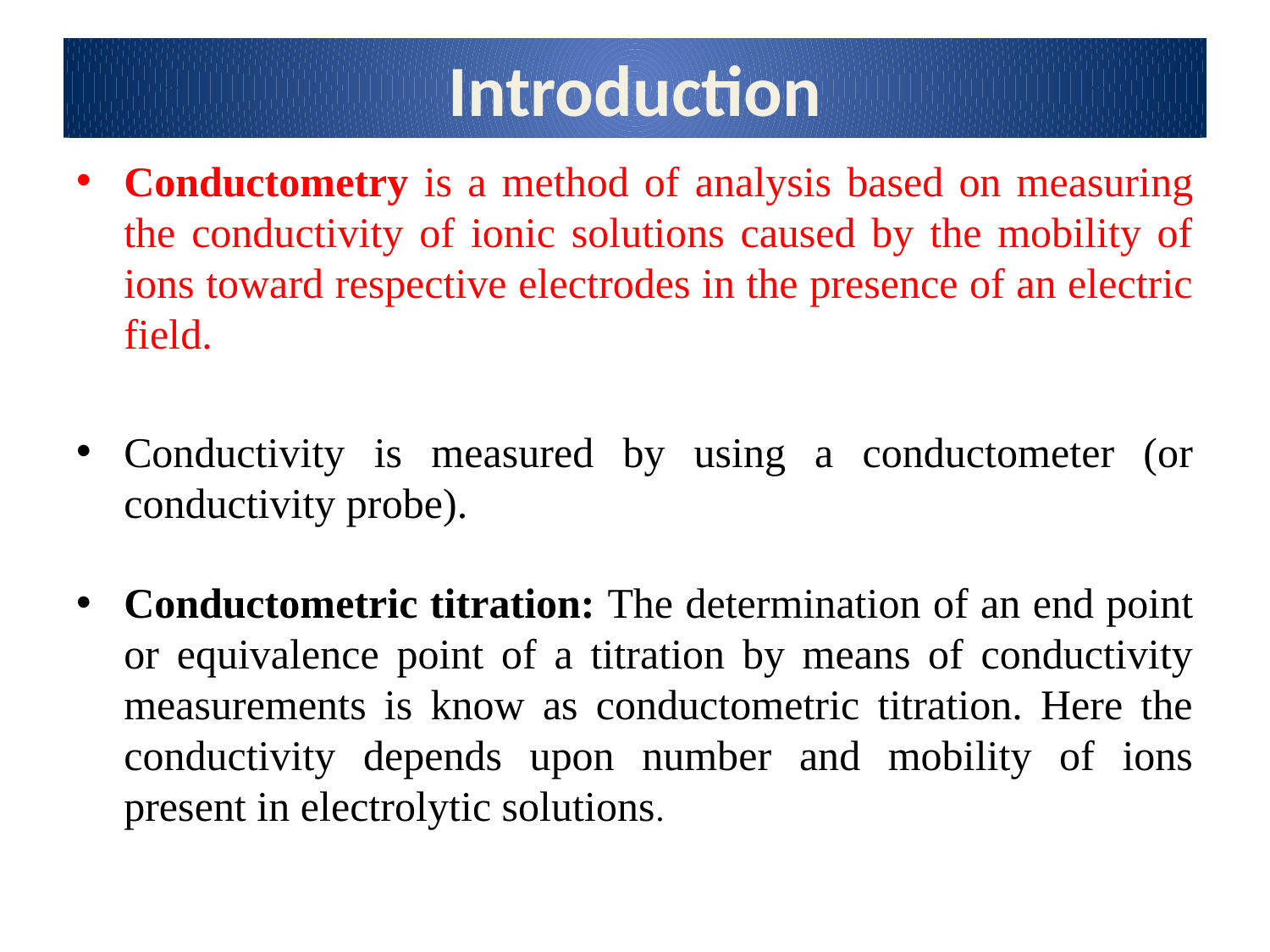

# Introduction
Conductometry is a method of analysis based on measuring the conductivity of ionic solutions caused by the mobility of ions toward respective electrodes in the presence of an electric field.

Conductivity is measured by using a conductometer (or conductivity probe).

Conductometric titration: The determination of an end point or equivalence point of a titration by means of conductivity measurements is know as conductometric titration. Here the conductivity depends upon number and mobility of ions present in electrolytic solutions.